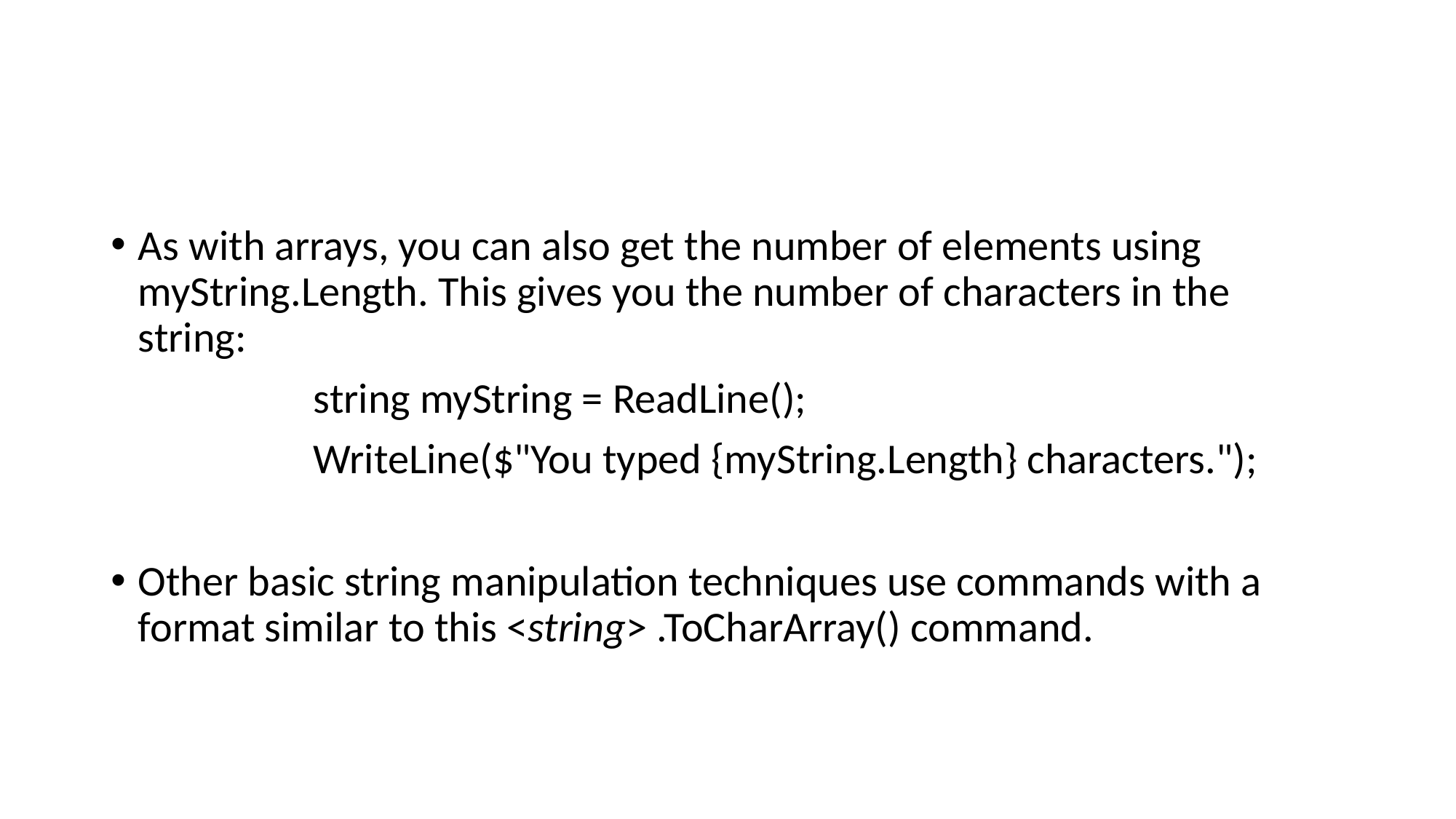

#
As with arrays, you can also get the number of elements using myString.Length. This gives you the number of characters in the string:
                     string myString = ReadLine();
                     WriteLine($"You typed {myString.Length} characters.");

Other basic string manipulation techniques use commands with a format similar to this <string> .ToCharArray() command.